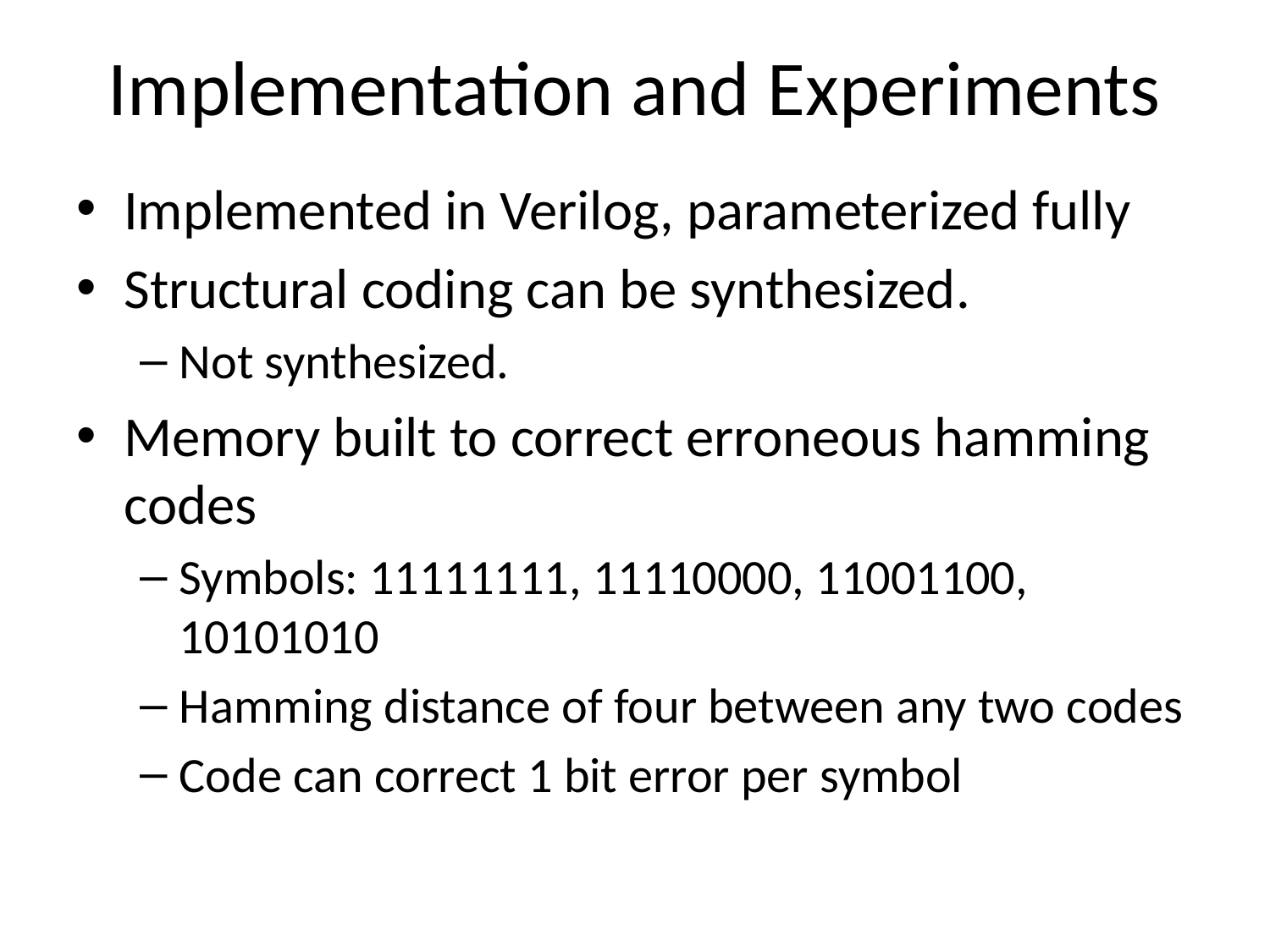

# Implementation and Experiments
Implemented in Verilog, parameterized fully
Structural coding can be synthesized.
Not synthesized.
Memory built to correct erroneous hamming codes
Symbols: 11111111, 11110000, 11001100, 10101010
Hamming distance of four between any two codes
Code can correct 1 bit error per symbol